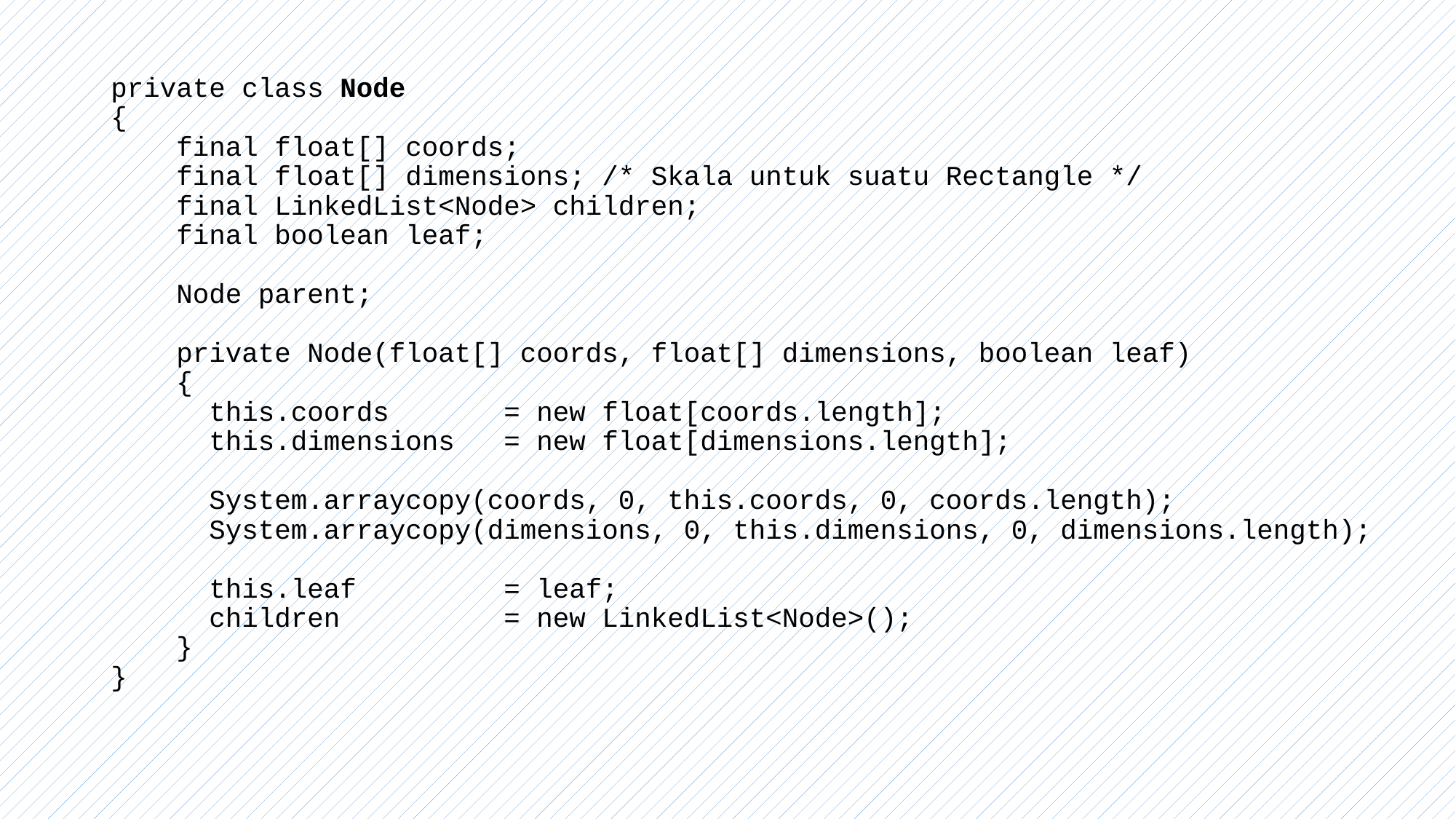

private class Node
{
    final float[] coords;
    final float[] dimensions; /* Skala untuk suatu Rectangle */
    final LinkedList<Node> children;
    final boolean leaf;

    Node parent;

    private Node(float[] coords, float[] dimensions, boolean leaf)
    {
      this.coords       = new float[coords.length];
      this.dimensions   = new float[dimensions.length];

      System.arraycopy(coords, 0, this.coords, 0, coords.length);
      System.arraycopy(dimensions, 0, this.dimensions, 0, dimensions.length);

      this.leaf         = leaf;
      children          = new LinkedList<Node>();
    }
}